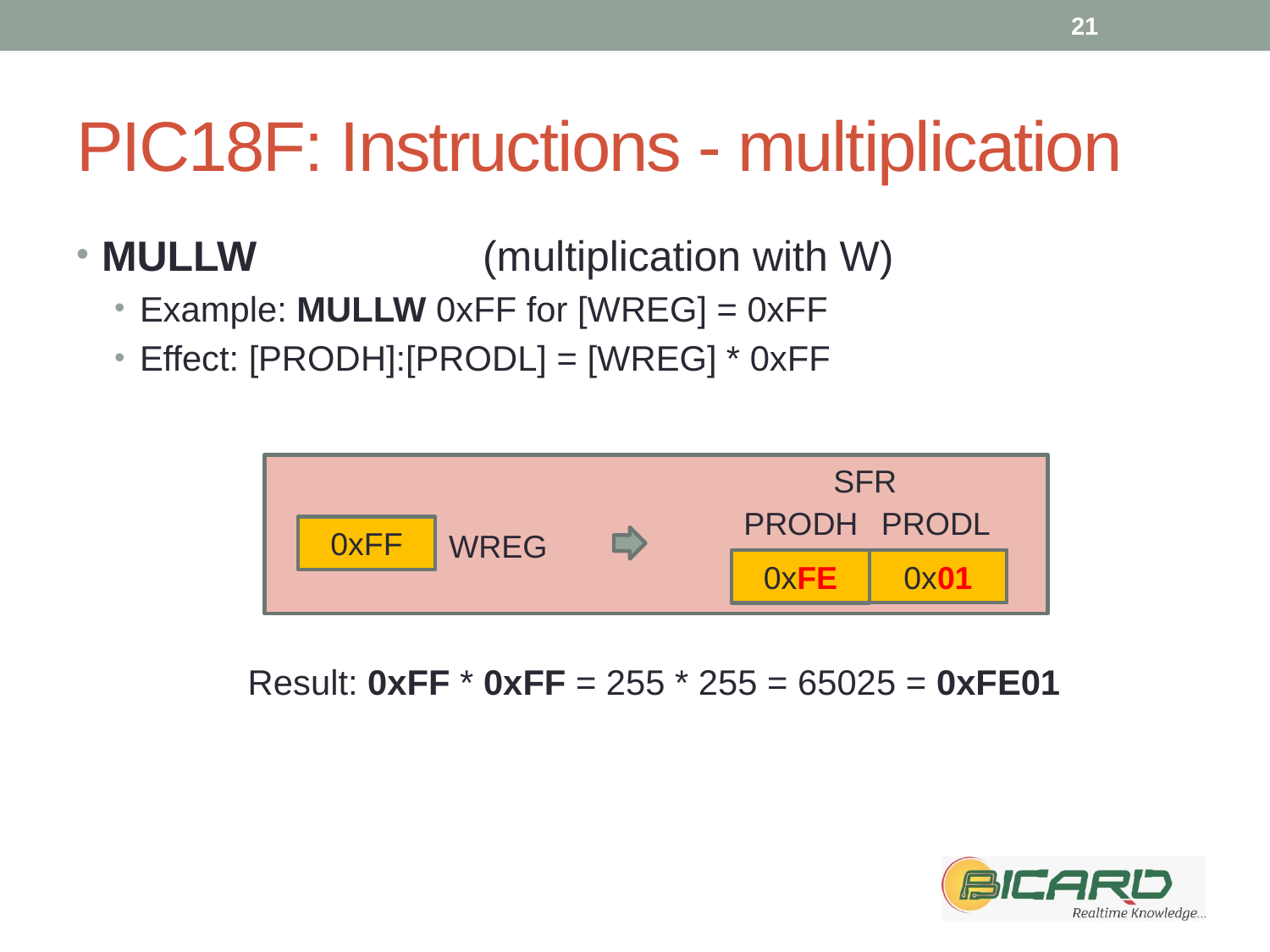

21
# PIC18F: Instructions - multiplication
MULLW		(multiplication with W)
Example: MULLW 0xFF for [WREG] = 0xFF
Effect: [PRODH]:[PRODL] = [WREG] * 0xFF

Result: 0xFF * 0xFF = 255 * 255 = 65025 = 0xFE01

SFR
PRODL
PRODH
0xFF
WREG

0x01
0xFE